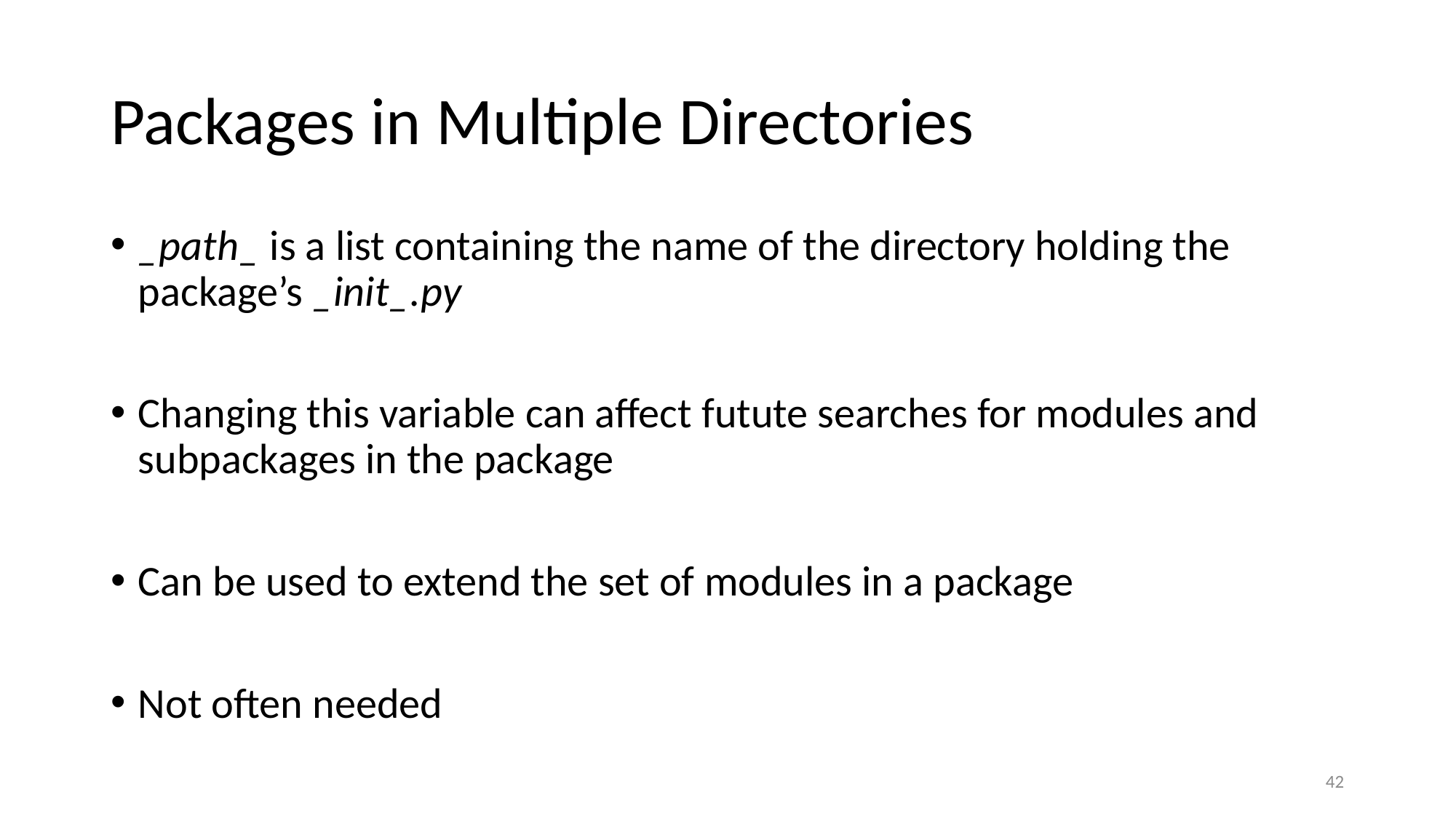

# Packages in Multiple Directories
_path_ is a list containing the name of the directory holding the package’s _init_.py

Changing this variable can affect futute searches for modules and subpackages in the package

Can be used to extend the set of modules in a package

Not often needed
42